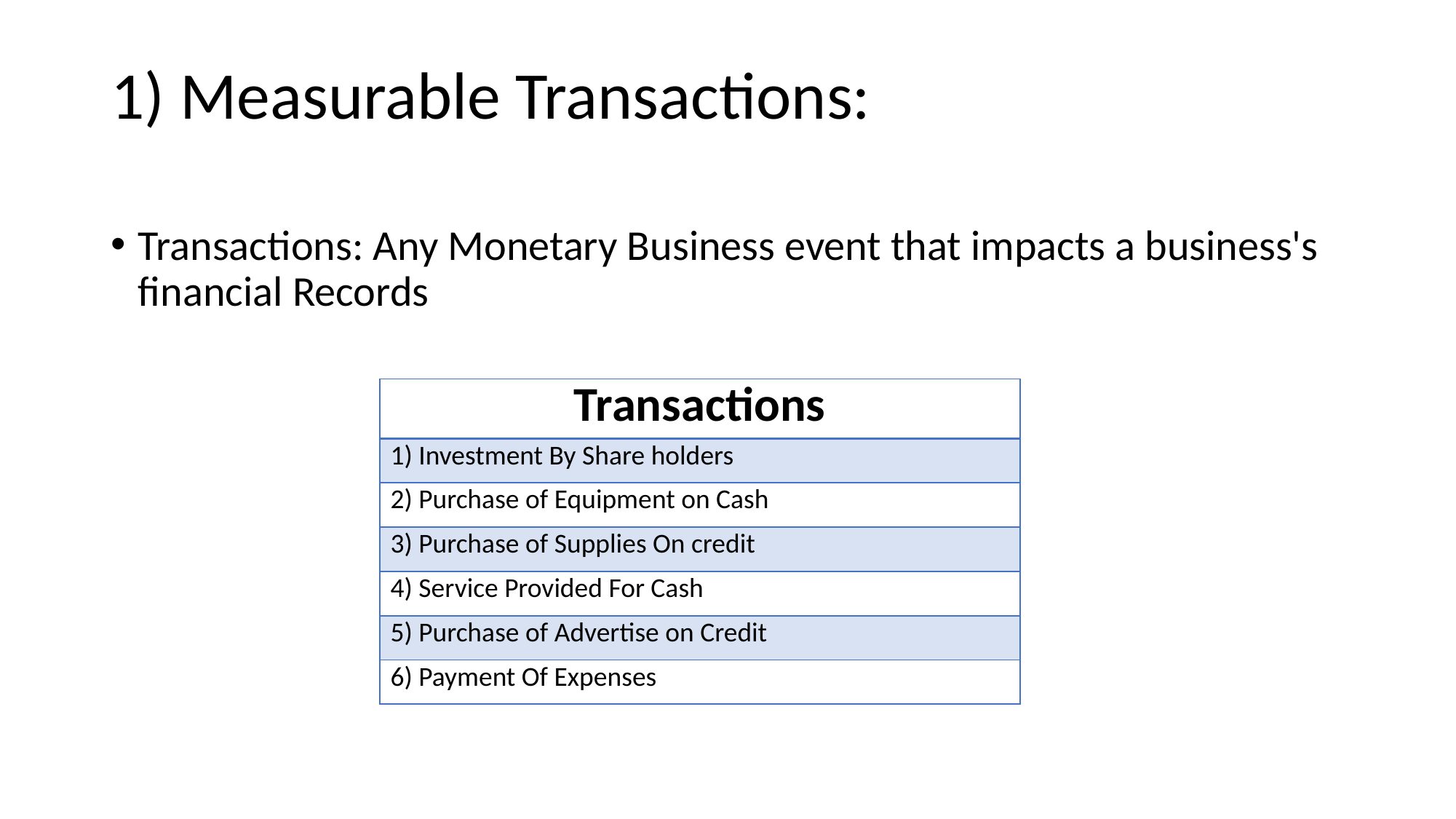

# 1) Measurable Transactions:
Transactions: Any Monetary Business event that impacts a business's financial Records

| Transactions |
| --- |
| 1) Investment By Share holders |
| 2) Purchase of Equipment on Cash |
| 3) Purchase of Supplies On credit |
| 4) Service Provided For Cash |
| 5) Purchase of Advertise on Credit |
| 6) Payment Of Expenses |